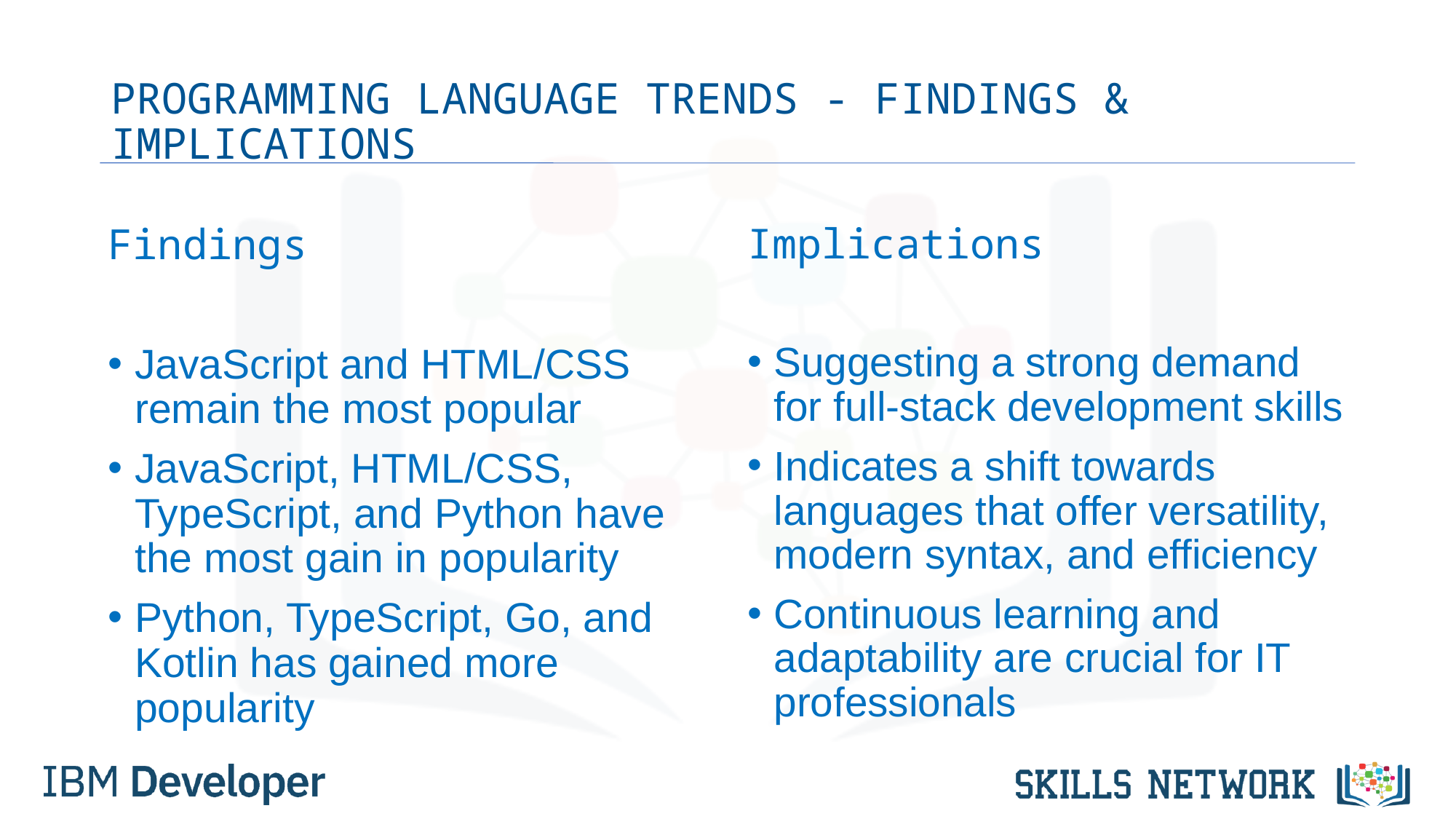

# PROGRAMMING LANGUAGE TRENDS - FINDINGS & IMPLICATIONS
Findings

JavaScript and HTML/CSS remain the most popular
JavaScript, HTML/CSS, TypeScript, and Python have the most gain in popularity
Python, TypeScript, Go, and Kotlin has gained more popularity

Implications

Suggesting a strong demand for full-stack development skills
Indicates a shift towards languages that offer versatility, modern syntax, and efficiency
Continuous learning and adaptability are crucial for IT professionals